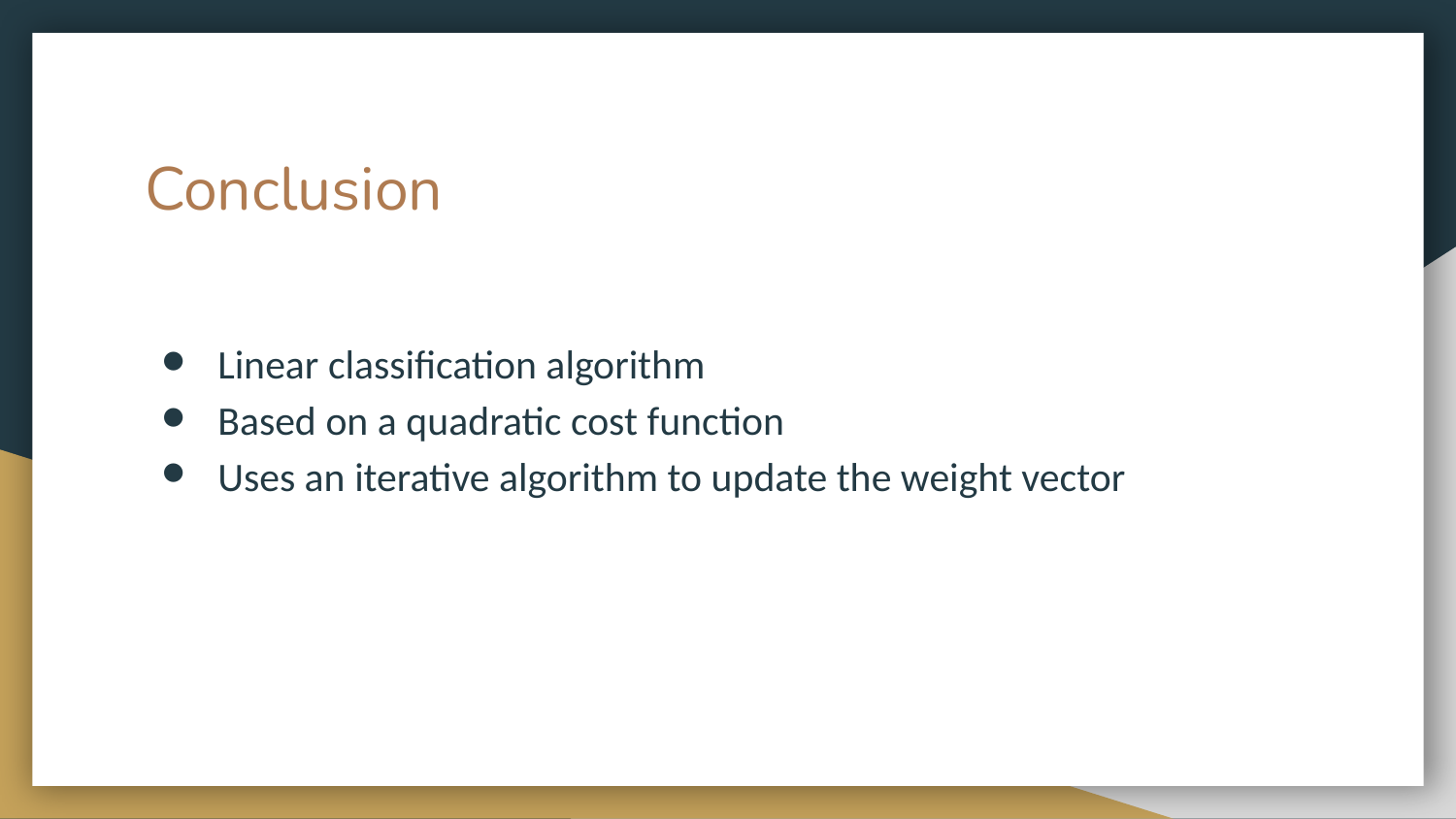

# Conclusion
Linear classification algorithm
Based on a quadratic cost function
Uses an iterative algorithm to update the weight vector